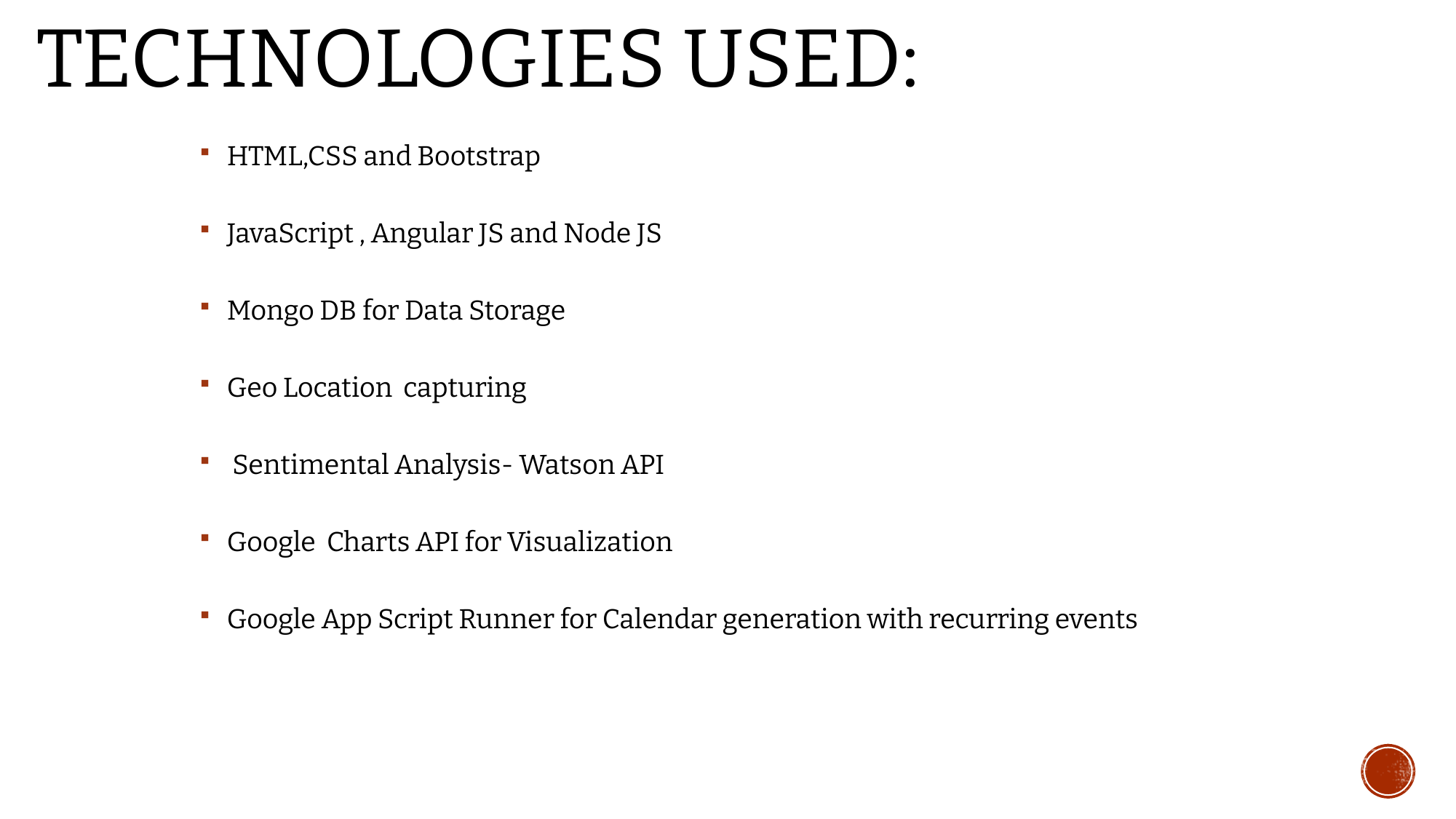

# Technologies Used:

HTML,CSS and Bootstrap

JavaScript , Angular JS and Node JS

Mongo DB for Data Storage

Geo Location  capturing

 Sentimental Analysis- Watson API

Google  Charts API for Visualization

Google App Script Runner for Calendar generation with recurring events